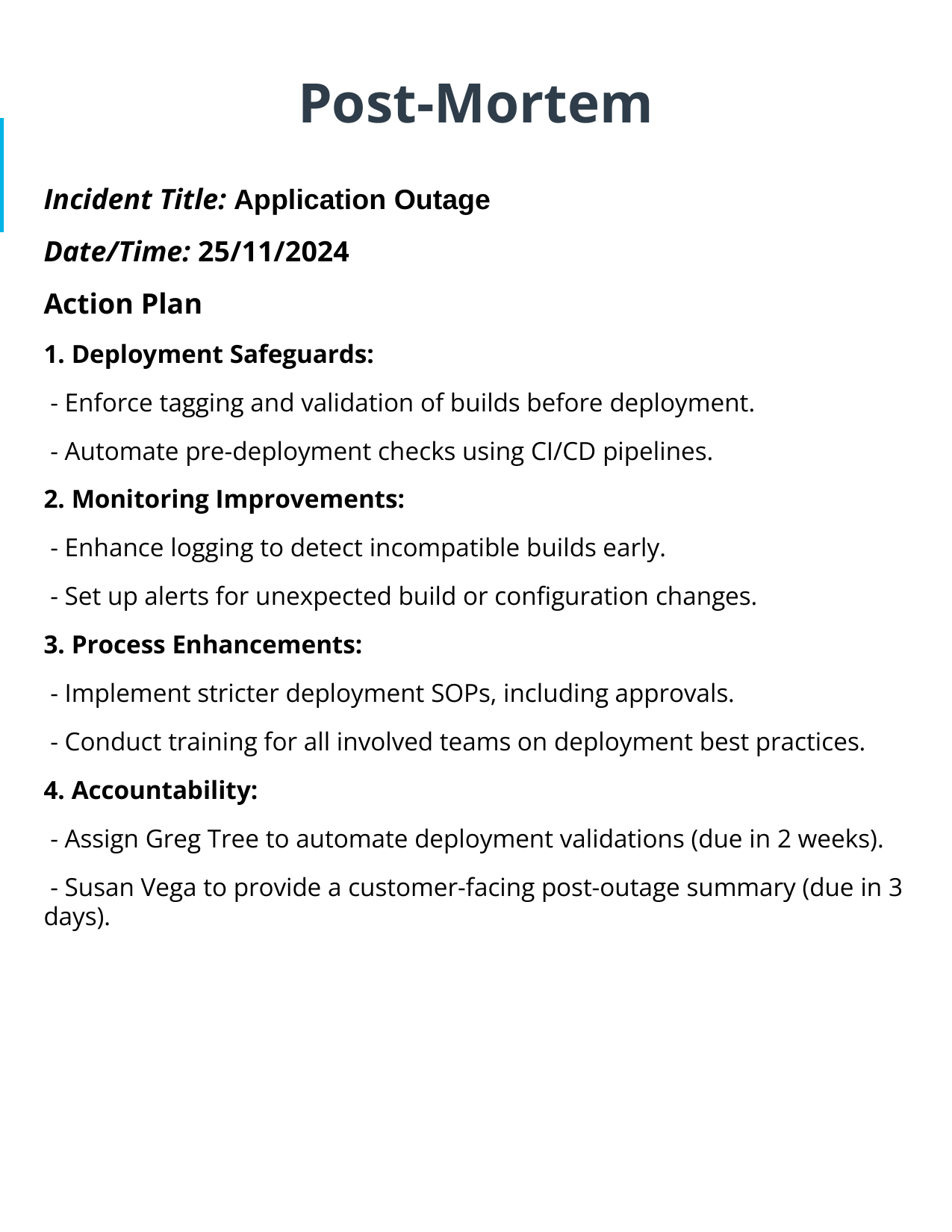

# Post-Mortem
Incident Title: Application Outage
Date/Time: 25/11/2024
Action Plan
1. Deployment Safeguards:
 - Enforce tagging and validation of builds before deployment.
 - Automate pre-deployment checks using CI/CD pipelines.
2. Monitoring Improvements:
 - Enhance logging to detect incompatible builds early.
 - Set up alerts for unexpected build or configuration changes.
3. Process Enhancements:
 - Implement stricter deployment SOPs, including approvals.
 - Conduct training for all involved teams on deployment best practices.
4. Accountability:
 - Assign Greg Tree to automate deployment validations (due in 2 weeks).
 - Susan Vega to provide a customer-facing post-outage summary (due in 3 days).